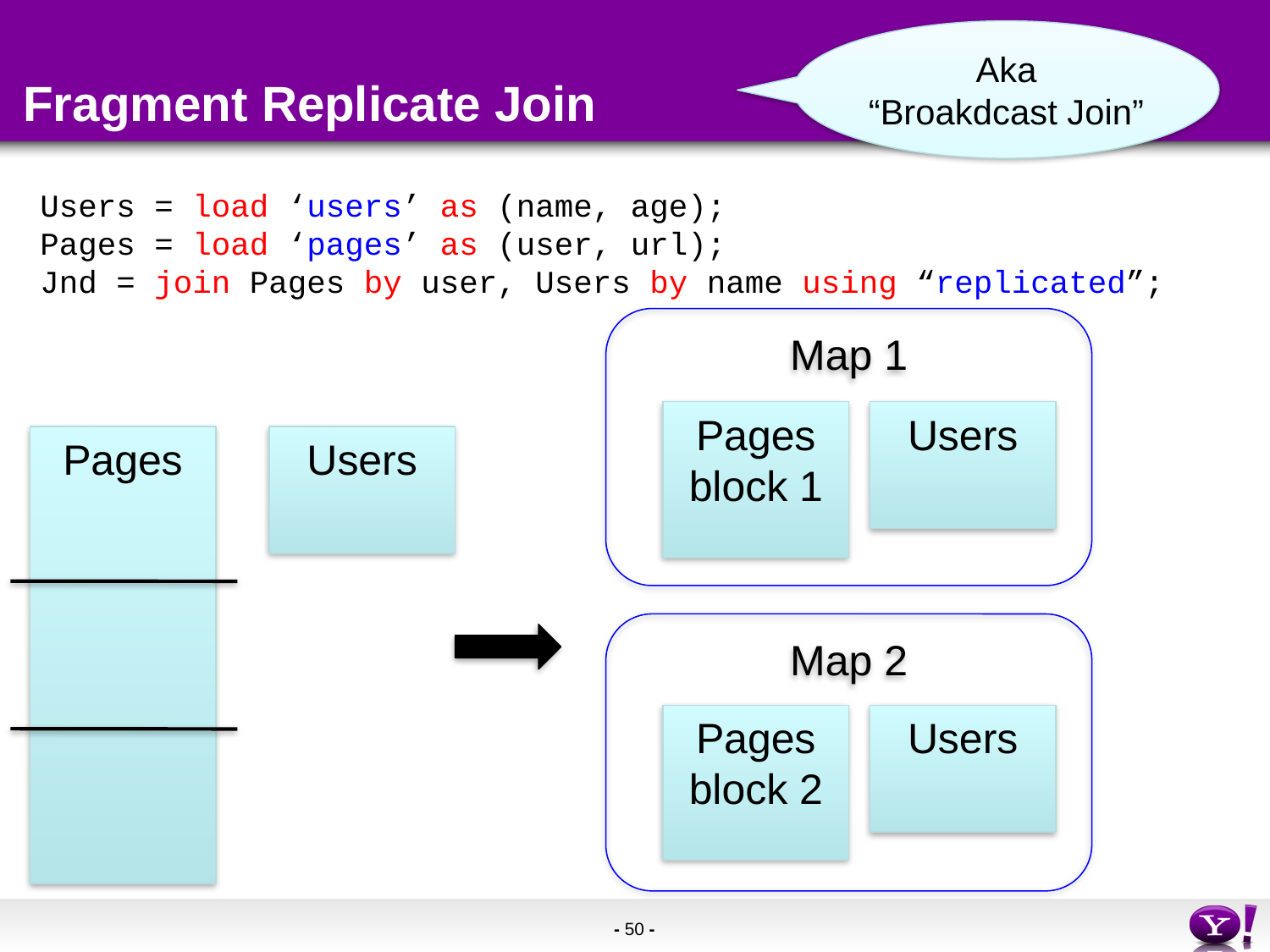

# Fragment Replicate Join
Aka
“Broakdcast Join”
Users = load ‘users’ as (name, age);
Pages = load ‘pages’ as (user, url);
Jnd = join Pages by user, Users by name using “replicated”;
Map 1
Pages
block 1
Users
Pages
Users
Map 2

Pages
block 2
Users